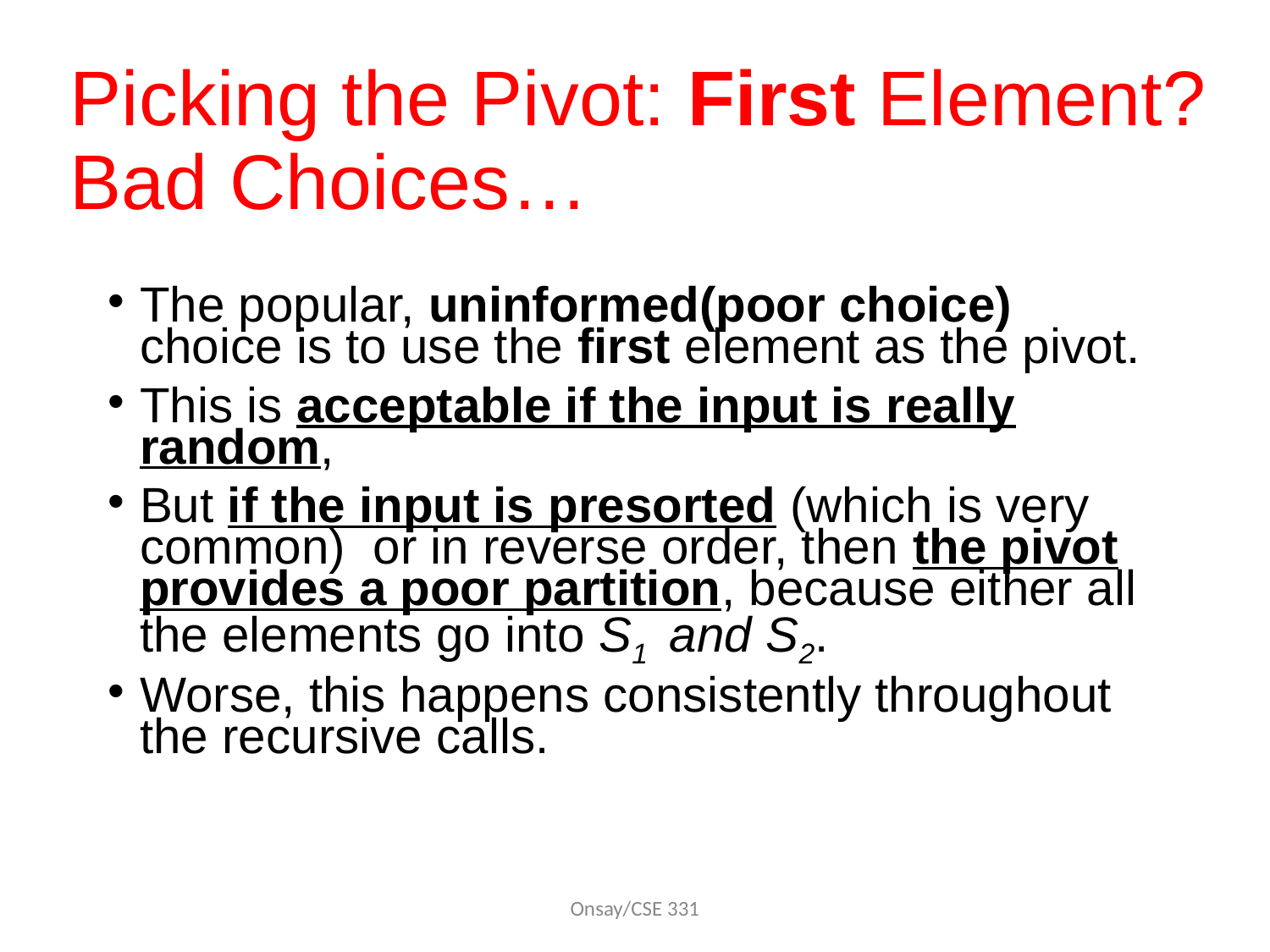

# Picking the Pivot: First Element? Bad Choices…
The popular, uninformed(poor choice)  choice is to use the first element as the pivot.
This is acceptable if the input is really random,
But if the input is presorted (which is very common)  or in reverse order, then the pivot provides a poor partition, because either all the elements go into S1  and S2.
Worse, this happens consistently throughout the recursive calls.

Onsay/CSE 331